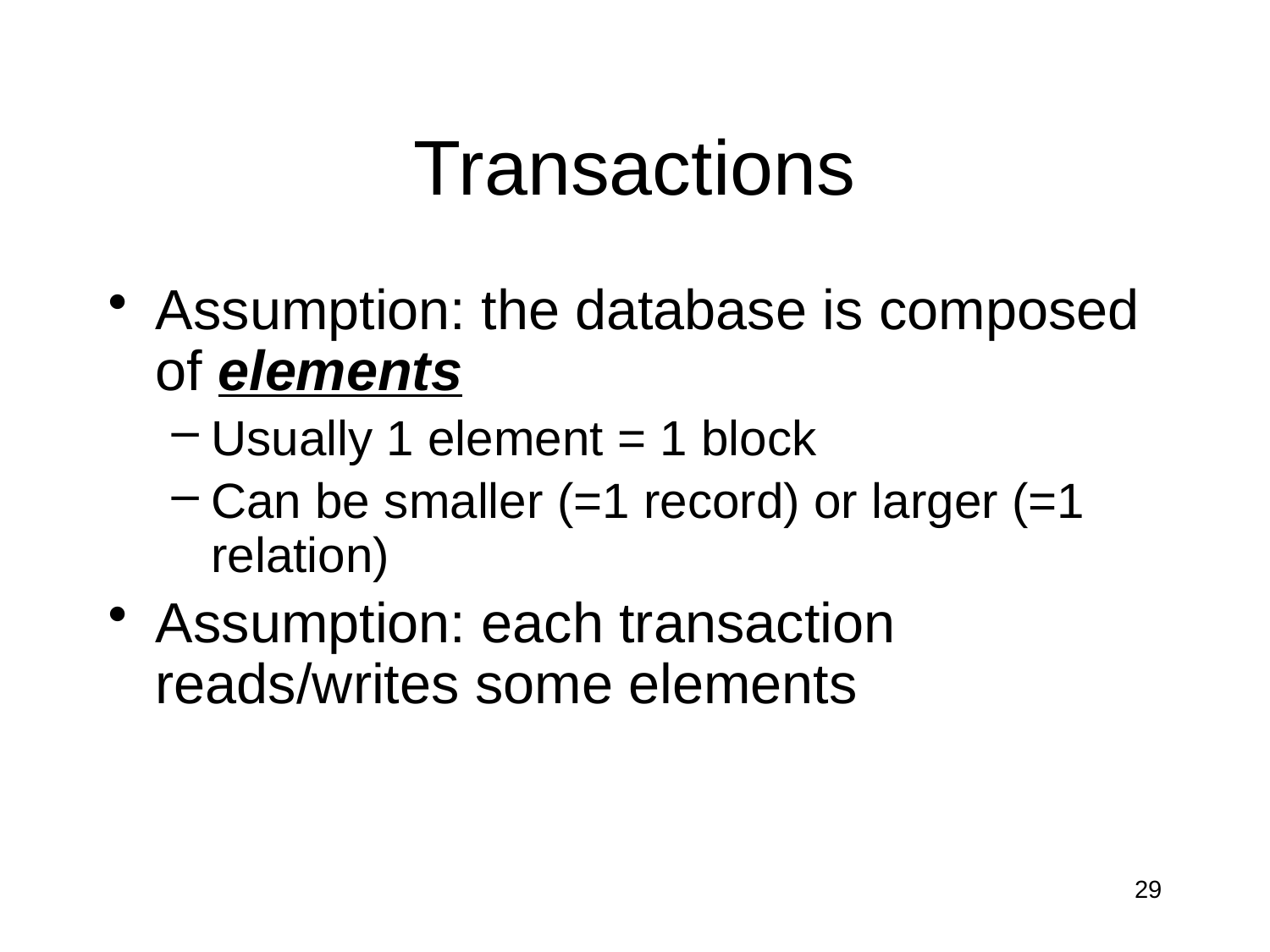

# Transactions
Assumption: the database is composed of elements
Usually 1 element = 1 block
Can be smaller (=1 record) or larger (=1 relation)
Assumption: each transaction reads/writes some elements

29